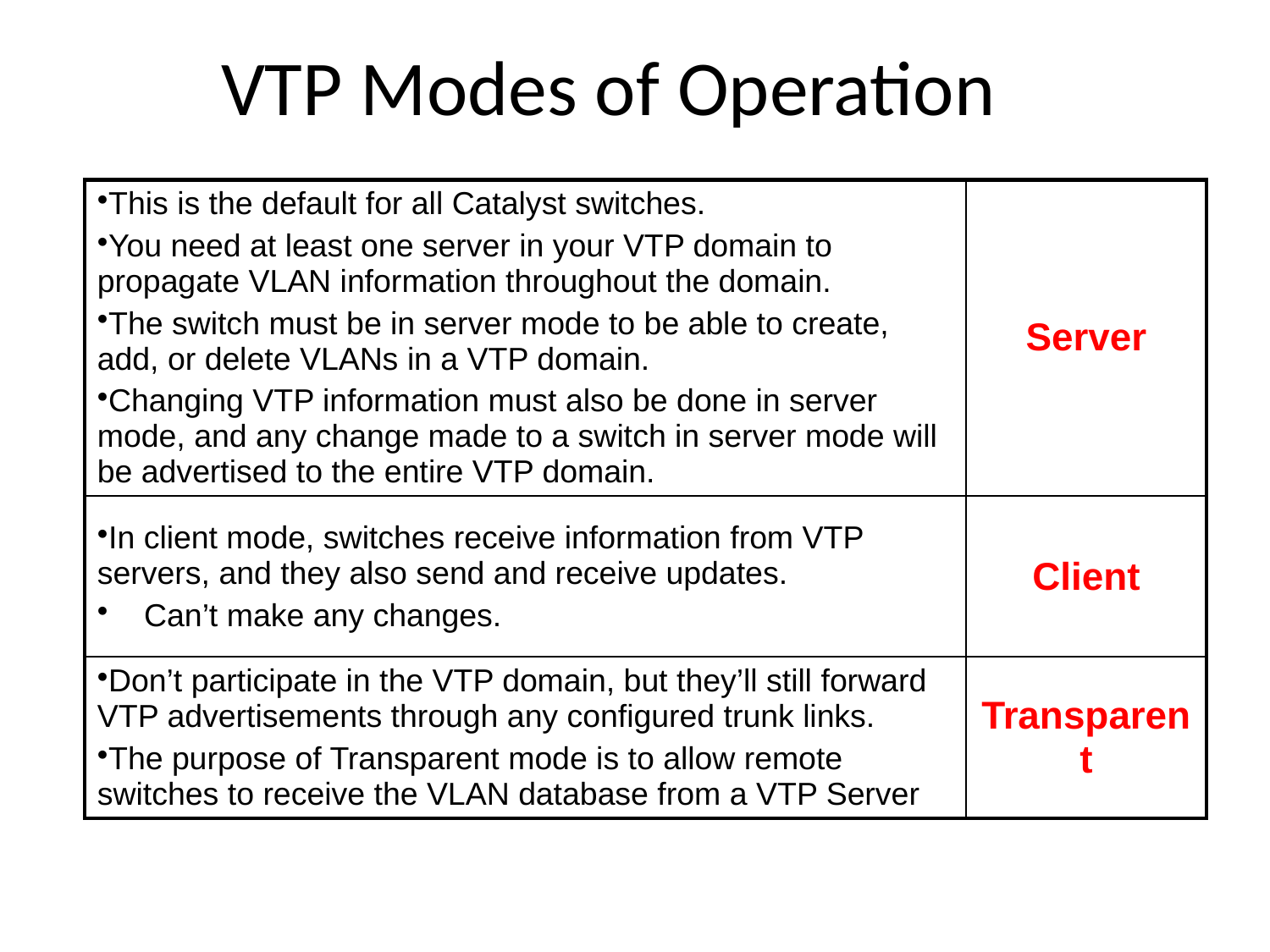

# VTP Modes of Operation
| This is the default for all Catalyst switches. You need at least one server in your VTP domain to propagate VLAN information throughout the domain. The switch must be in server mode to be able to create, add, or delete VLANs in a VTP domain. Changing VTP information must also be done in server mode, and any change made to a switch in server mode will be advertised to the entire VTP domain. | Server |
| --- | --- |
| In client mode, switches receive information from VTP servers, and they also send and receive updates. Can’t make any changes. | Client |
| Don’t participate in the VTP domain, but they’ll still forward VTP advertisements through any configured trunk links. The purpose of Transparent mode is to allow remote switches to receive the VLAN database from a VTP Server | Transparent |